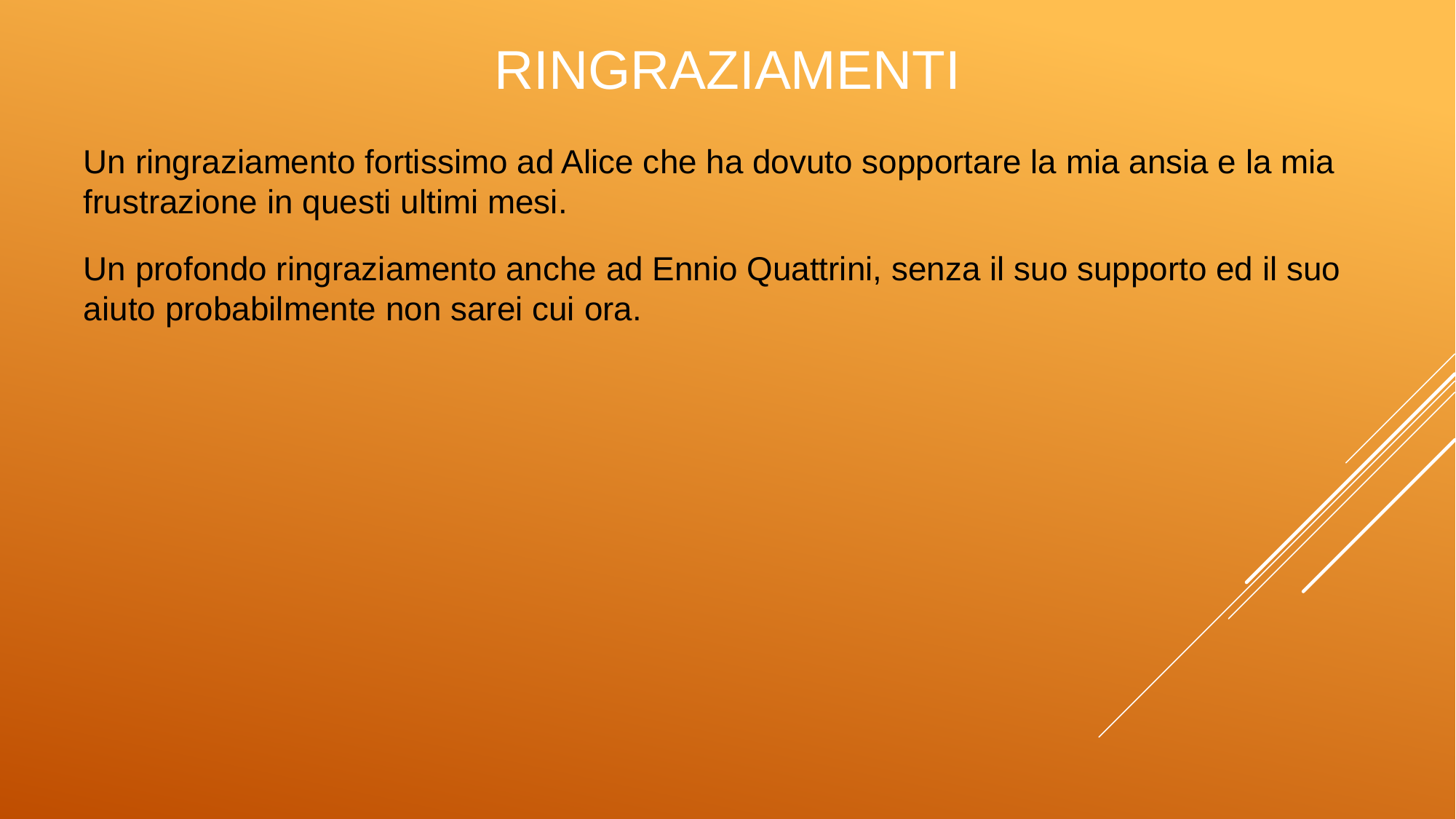

# Ringraziamenti
Un ringraziamento fortissimo ad Alice che ha dovuto sopportare la mia ansia e la mia frustrazione in questi ultimi mesi.
Un profondo ringraziamento anche ad Ennio Quattrini, senza il suo supporto ed il suo aiuto probabilmente non sarei cui ora.